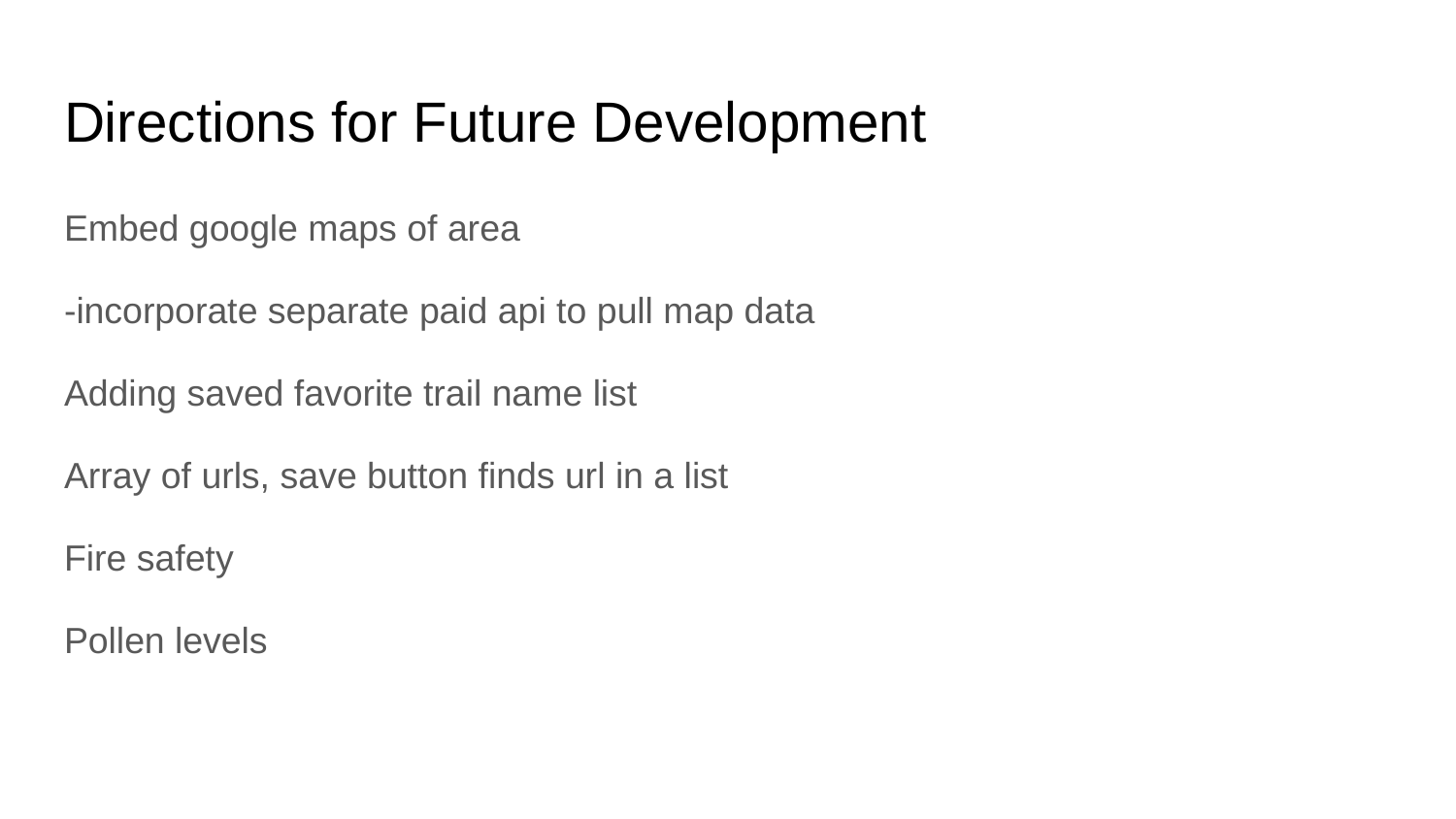

# Directions for Future Development
Embed google maps of area
-incorporate separate paid api to pull map data
Adding saved favorite trail name list
Array of urls, save button finds url in a list
Fire safety
Pollen levels